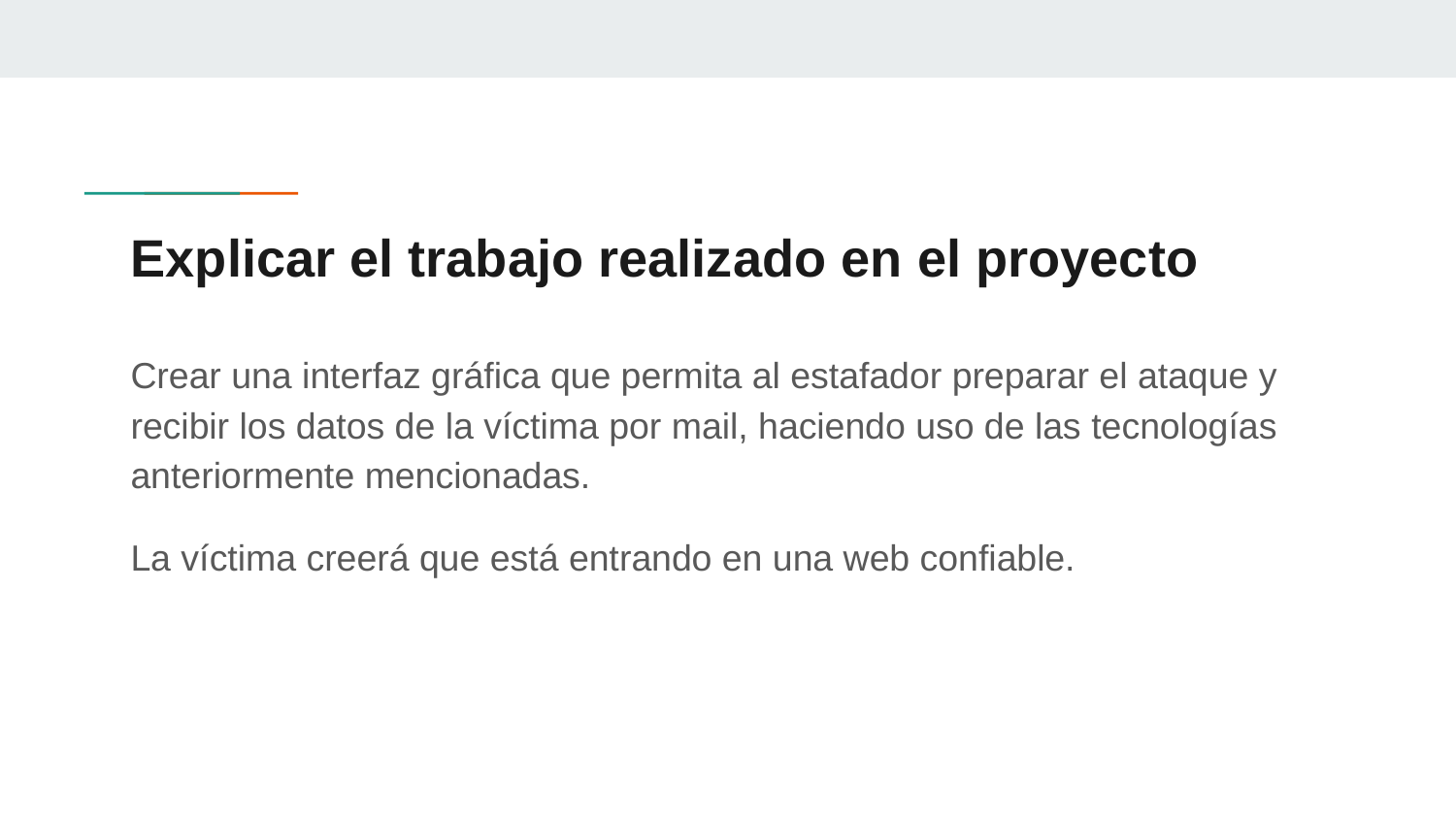

# Explicar el trabajo realizado en el proyecto
Crear una interfaz gráfica que permita al estafador preparar el ataque y recibir los datos de la víctima por mail, haciendo uso de las tecnologías anteriormente mencionadas.
La víctima creerá que está entrando en una web confiable.